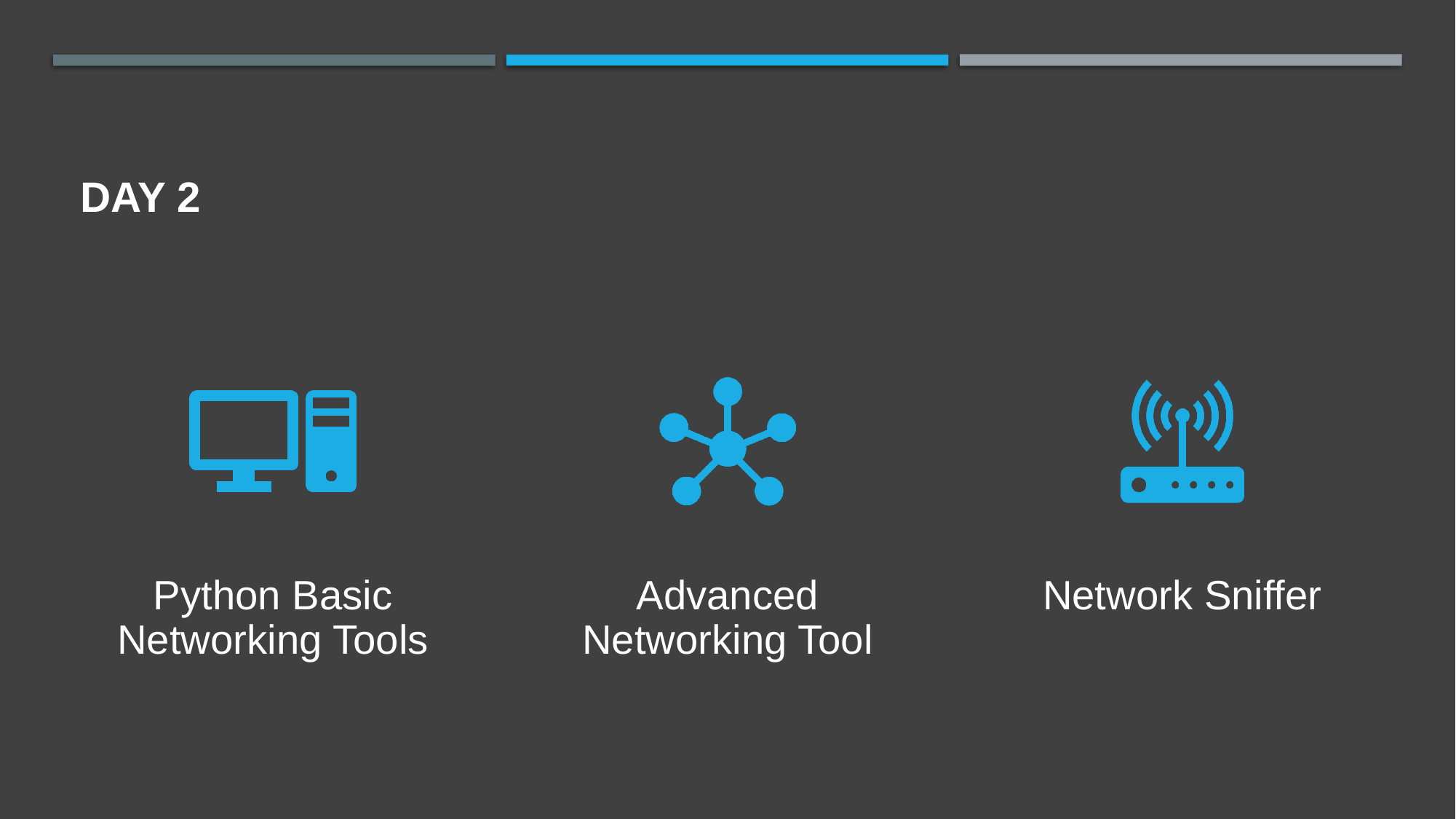

# DAY 2
Python Basic Networking Tools
Advanced Networking Tool
Network Sniffer